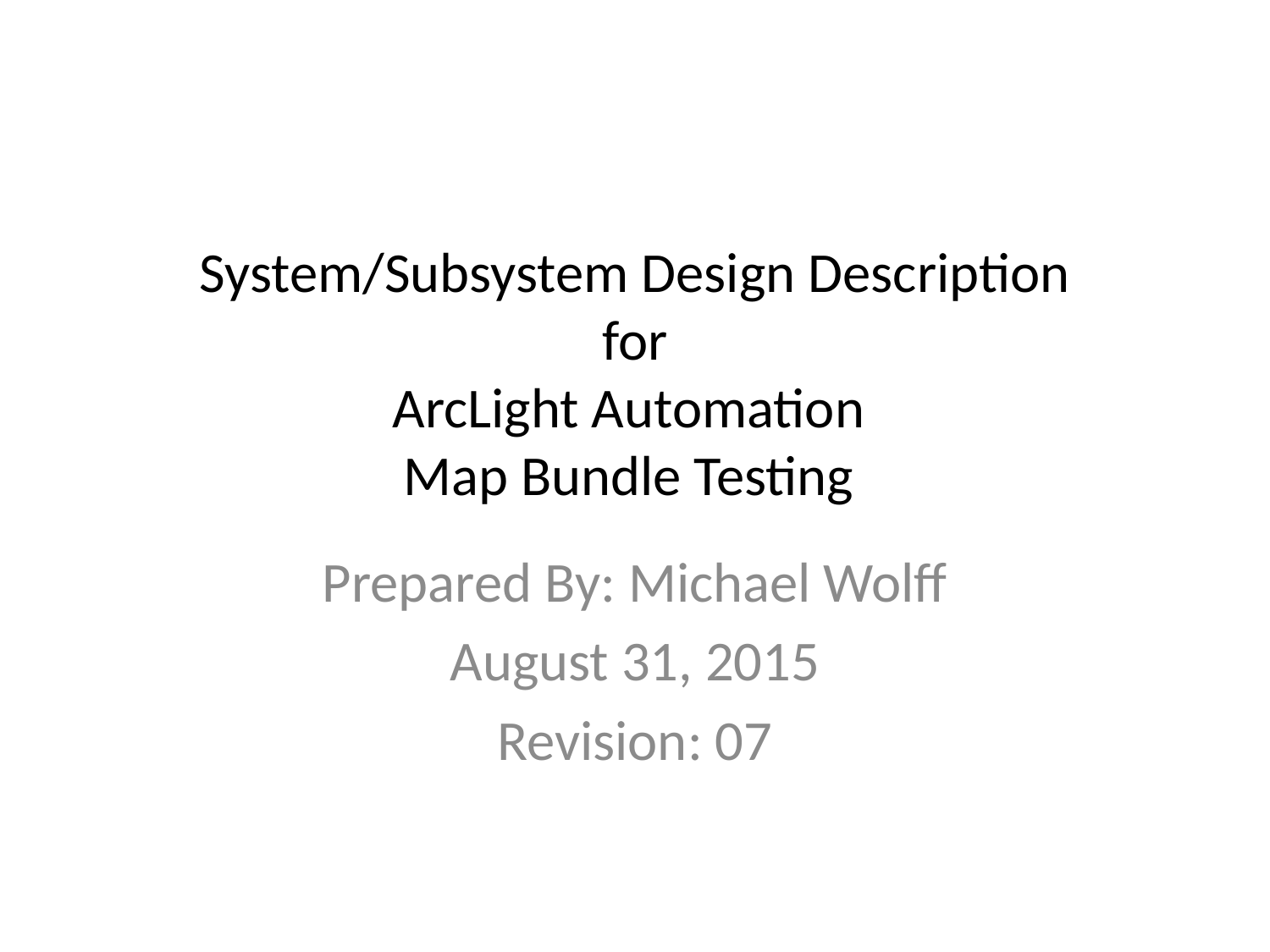

# System/Subsystem Design Description for ArcLight Automation Map Bundle Testing
Prepared By: Michael Wolff
August 31, 2015
Revision: 07